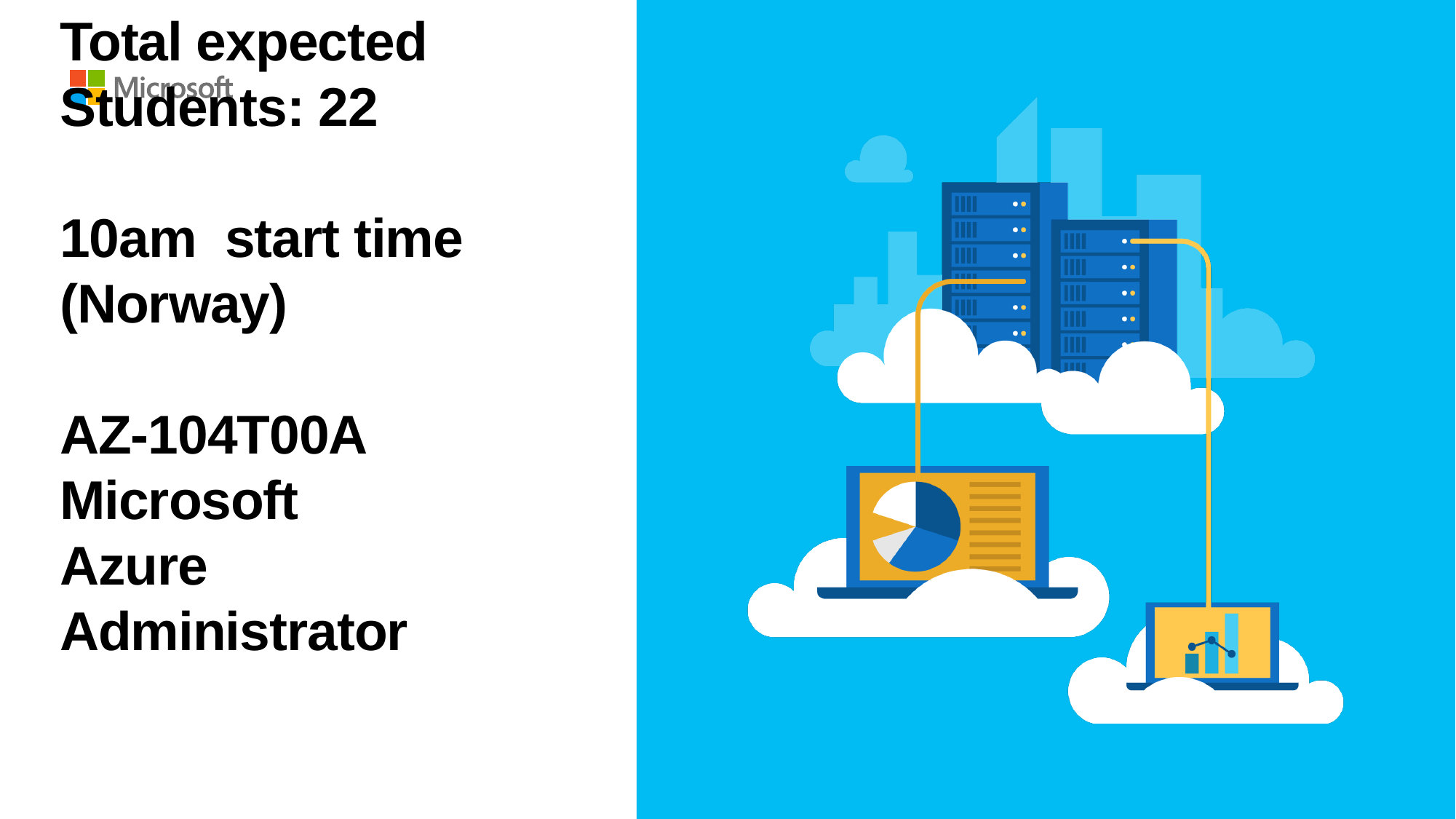

# Total expected Students: 22 10am  start time (Norway) AZ-104T00A Microsoft Azure Administrator